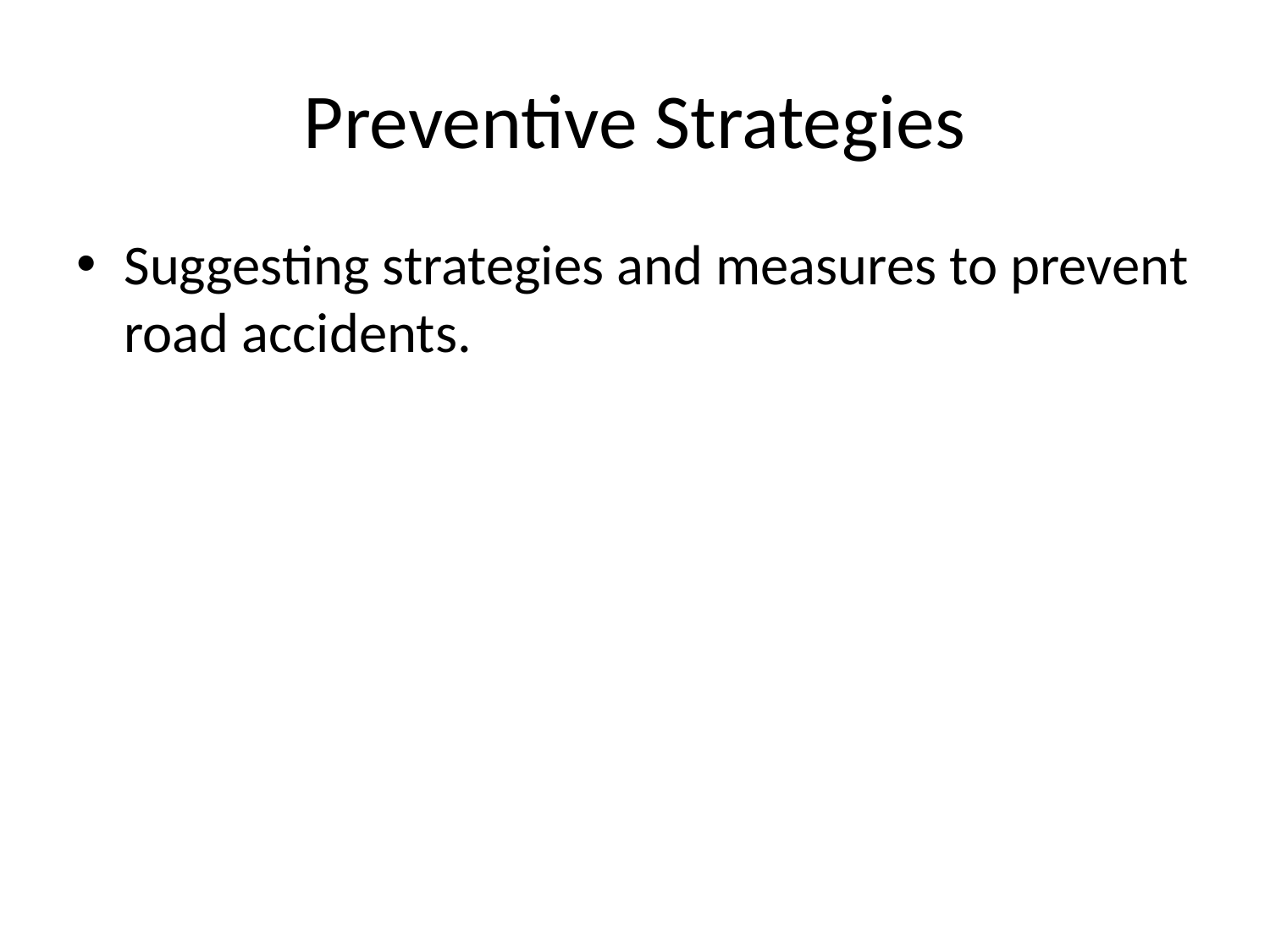

# Preventive Strategies
Suggesting strategies and measures to prevent road accidents.